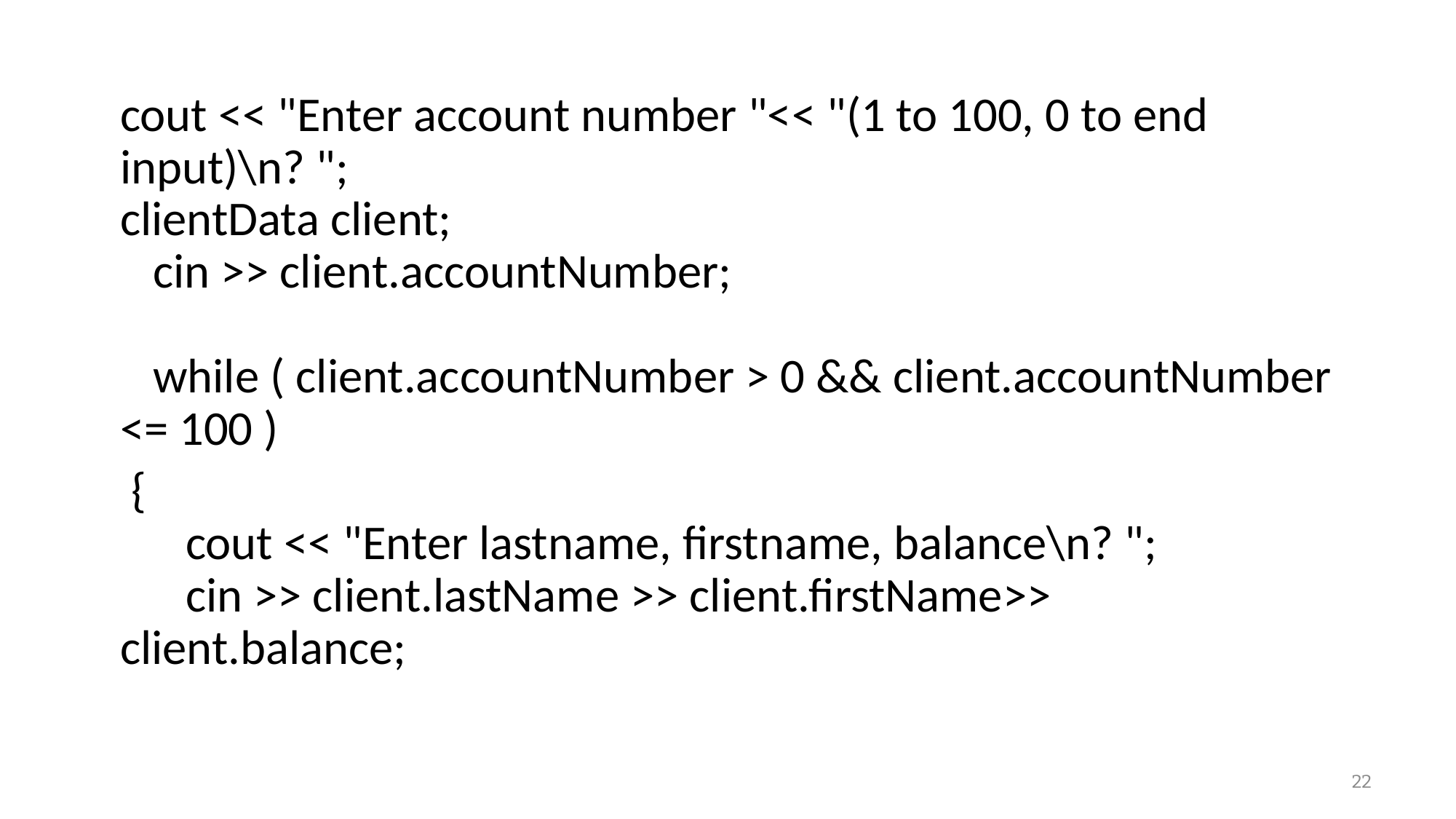

#
cout << "Enter account number "<< "(1 to 100, 0 to end input)\n? ";
clientData client;
   cin >> client.accountNumber;
   while ( client.accountNumber > 0 && client.accountNumber <= 100 )
 {
      cout << "Enter lastname, firstname, balance\n? ";
      cin >> client.lastName >> client.firstName>> client.balance;
22